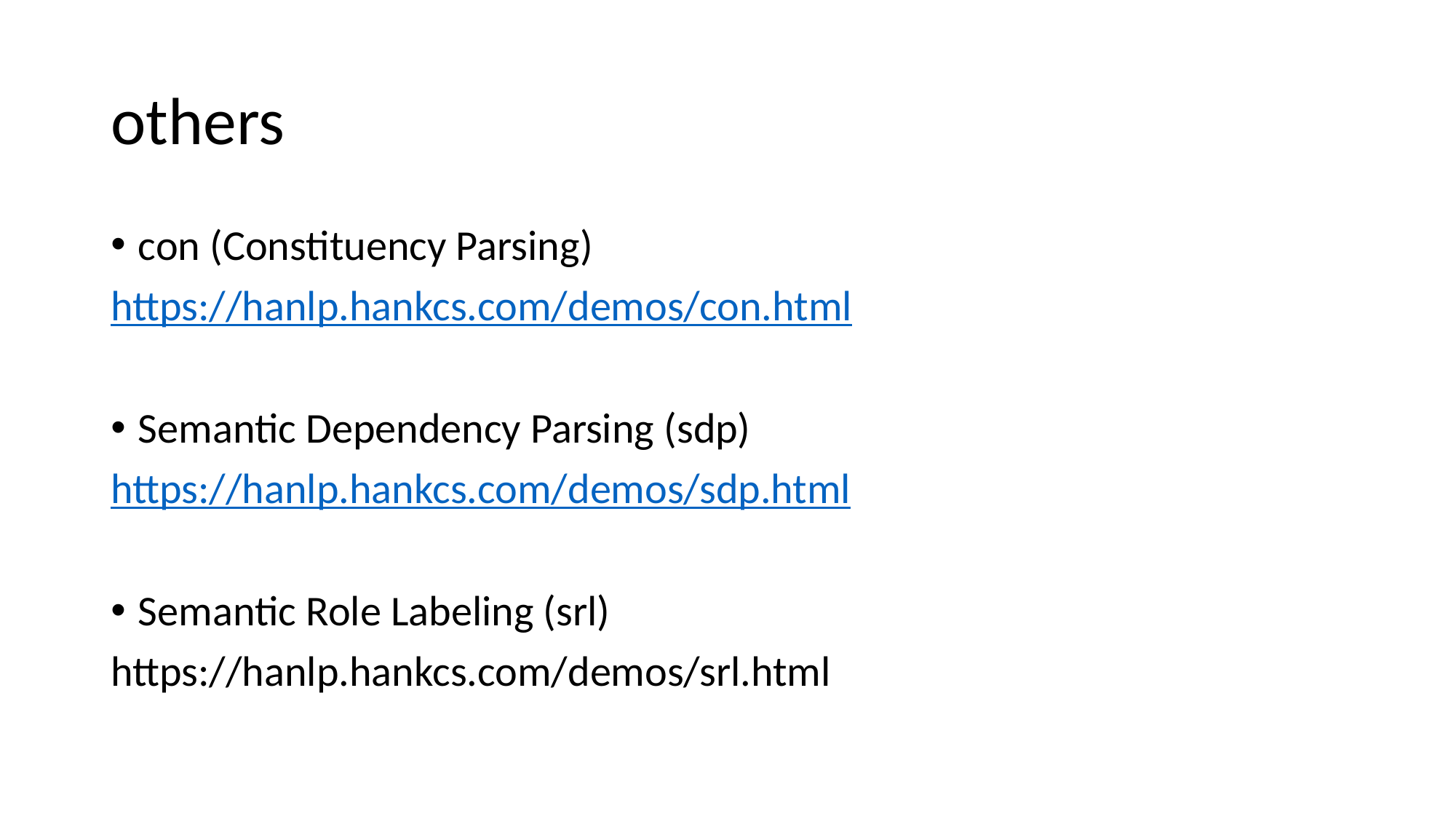

# others
con (Constituency Parsing)
https://hanlp.hankcs.com/demos/con.html

Semantic Dependency Parsing (sdp)
https://hanlp.hankcs.com/demos/sdp.html

Semantic Role Labeling (srl)
https://hanlp.hankcs.com/demos/srl.html